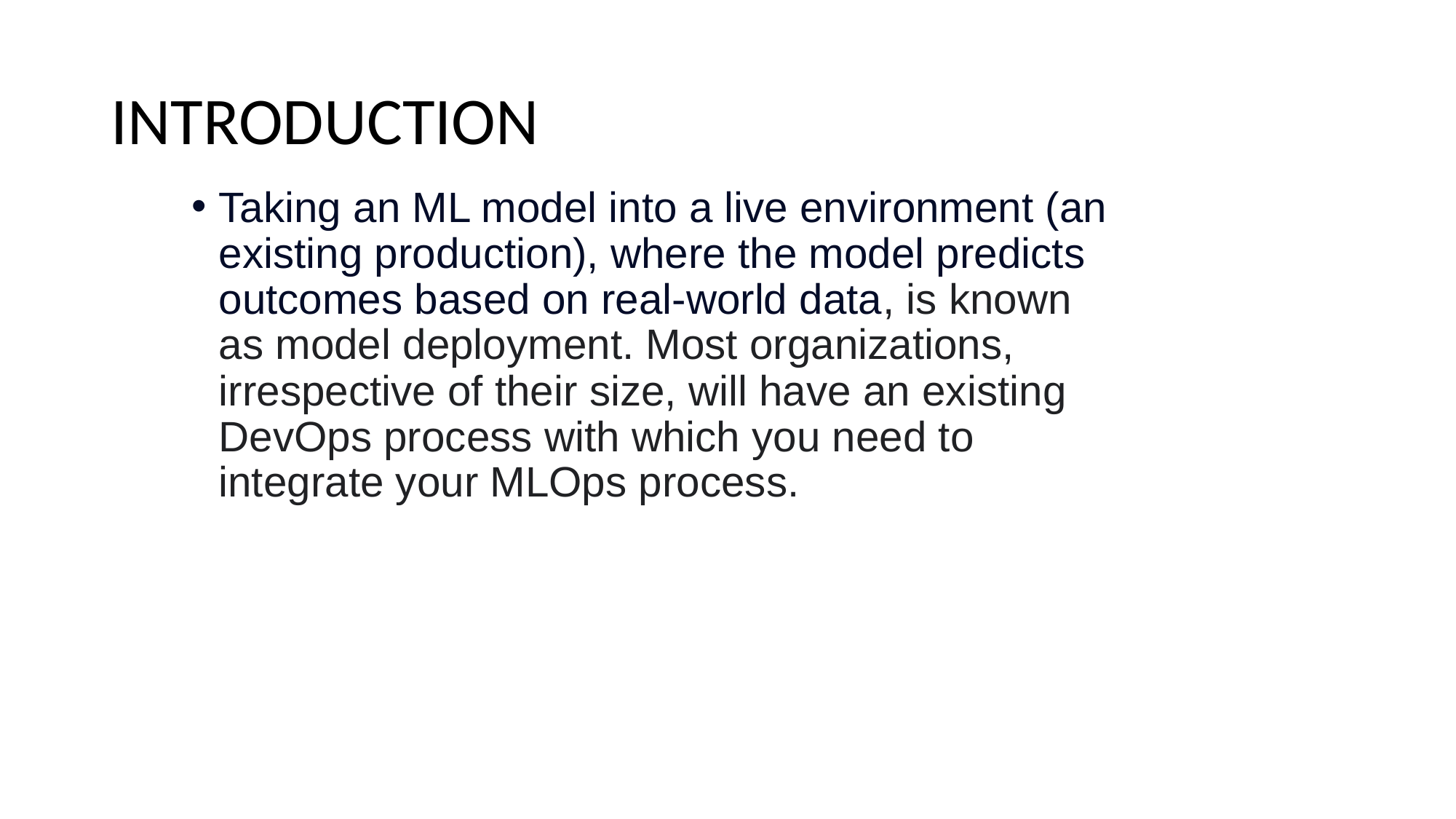

# INTRODUCTION
Taking an ML model into a live environment (an existing production), where the model predicts outcomes based on real-world data, is known as model deployment. Most organizations, irrespective of their size, will have an existing DevOps process with which you need to integrate your MLOps process.